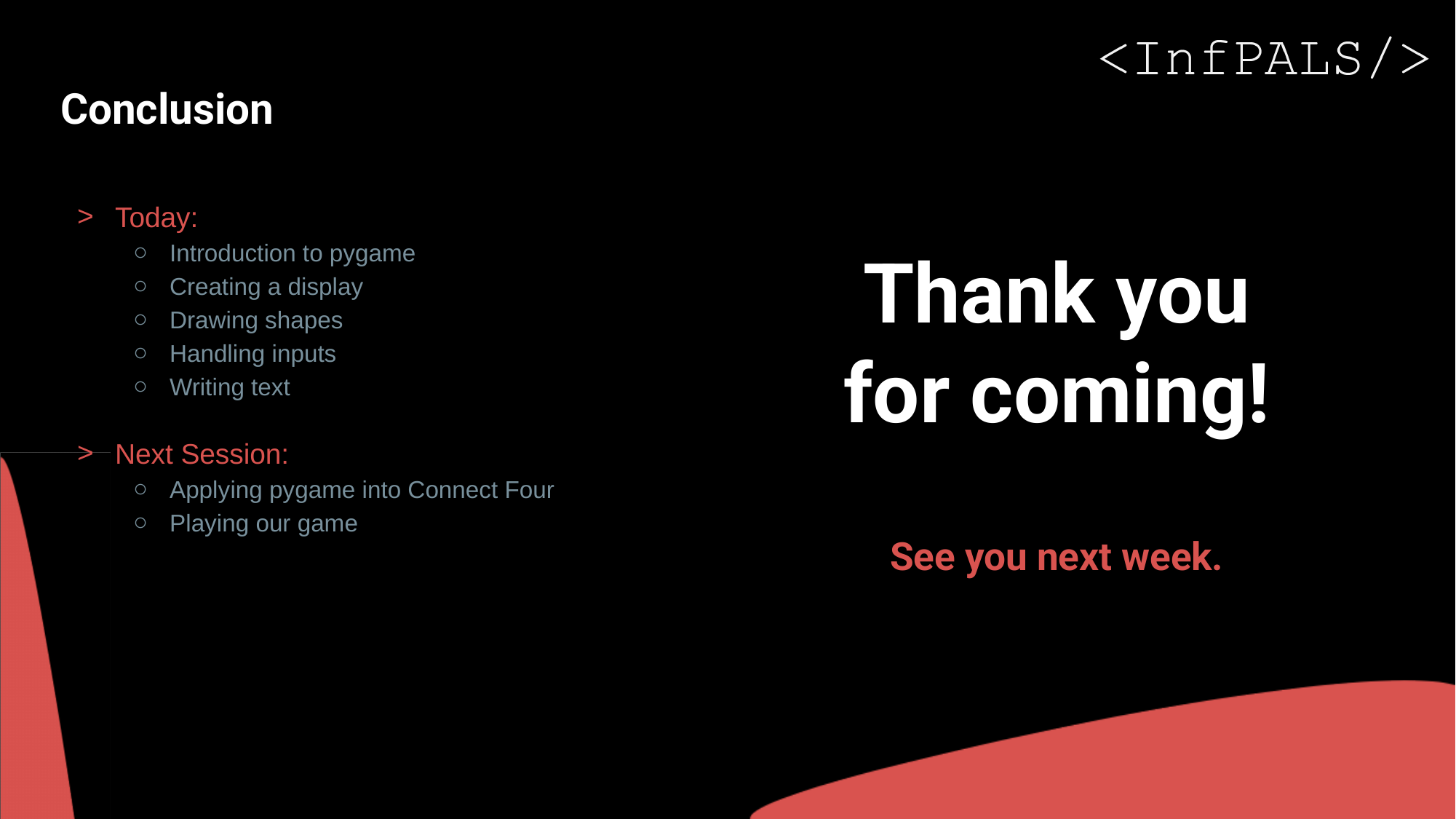

# Conclusion
Today:
Introduction to pygame
Creating a display
Drawing shapes
Handling inputs
Writing text
Next Session:
Applying pygame into Connect Four
Playing our game
Thank you for coming!
See you next week.